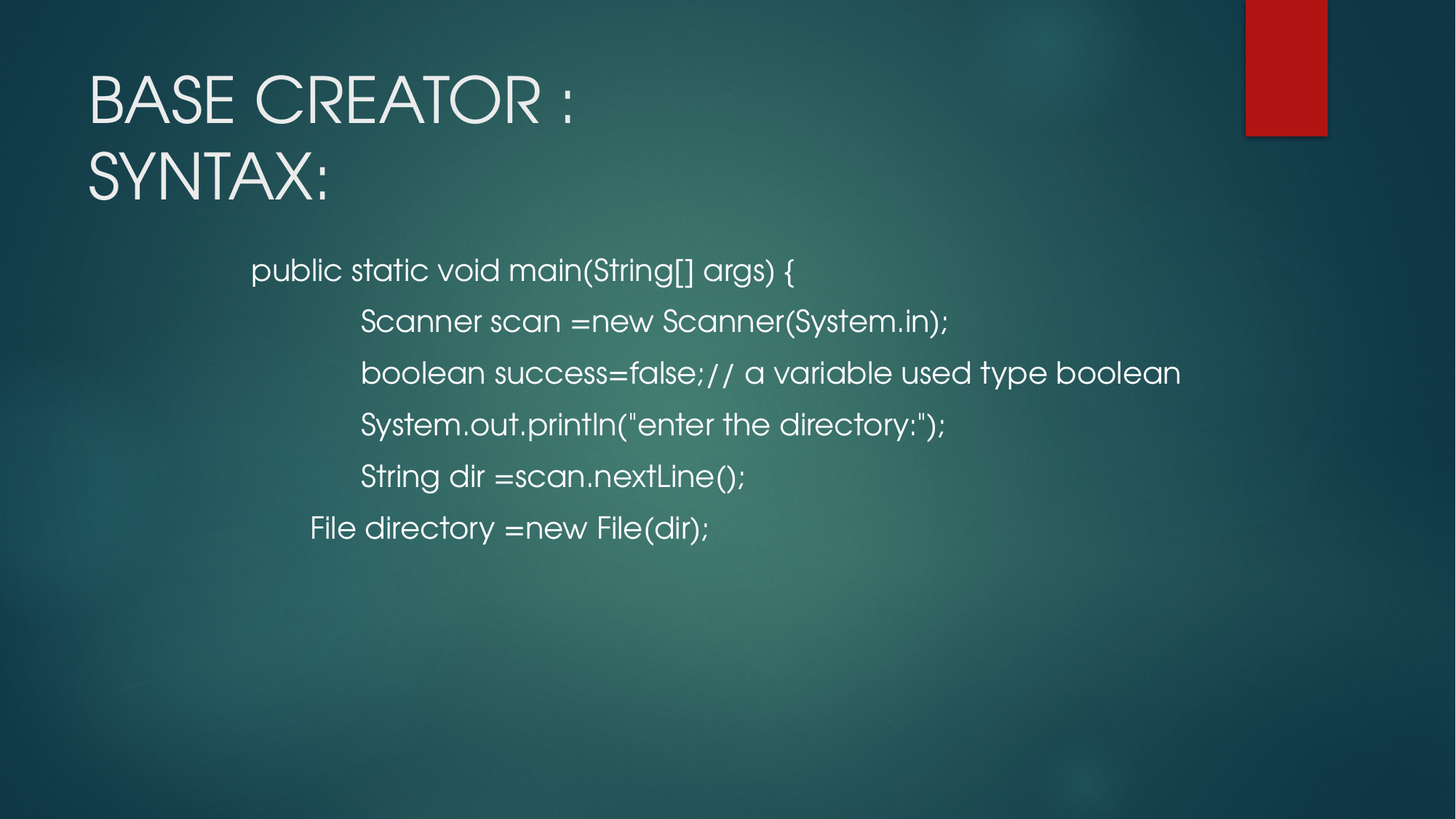

# BASE CREATOR : SYNTAX:
             public static void main(String[] args) {
		Scanner scan =new Scanner(System.in);
		boolean success=false;// a variable used type boolean
		System.out.println("enter the directory:");
		String dir =scan.nextLine();
	       File directory =new File(dir);